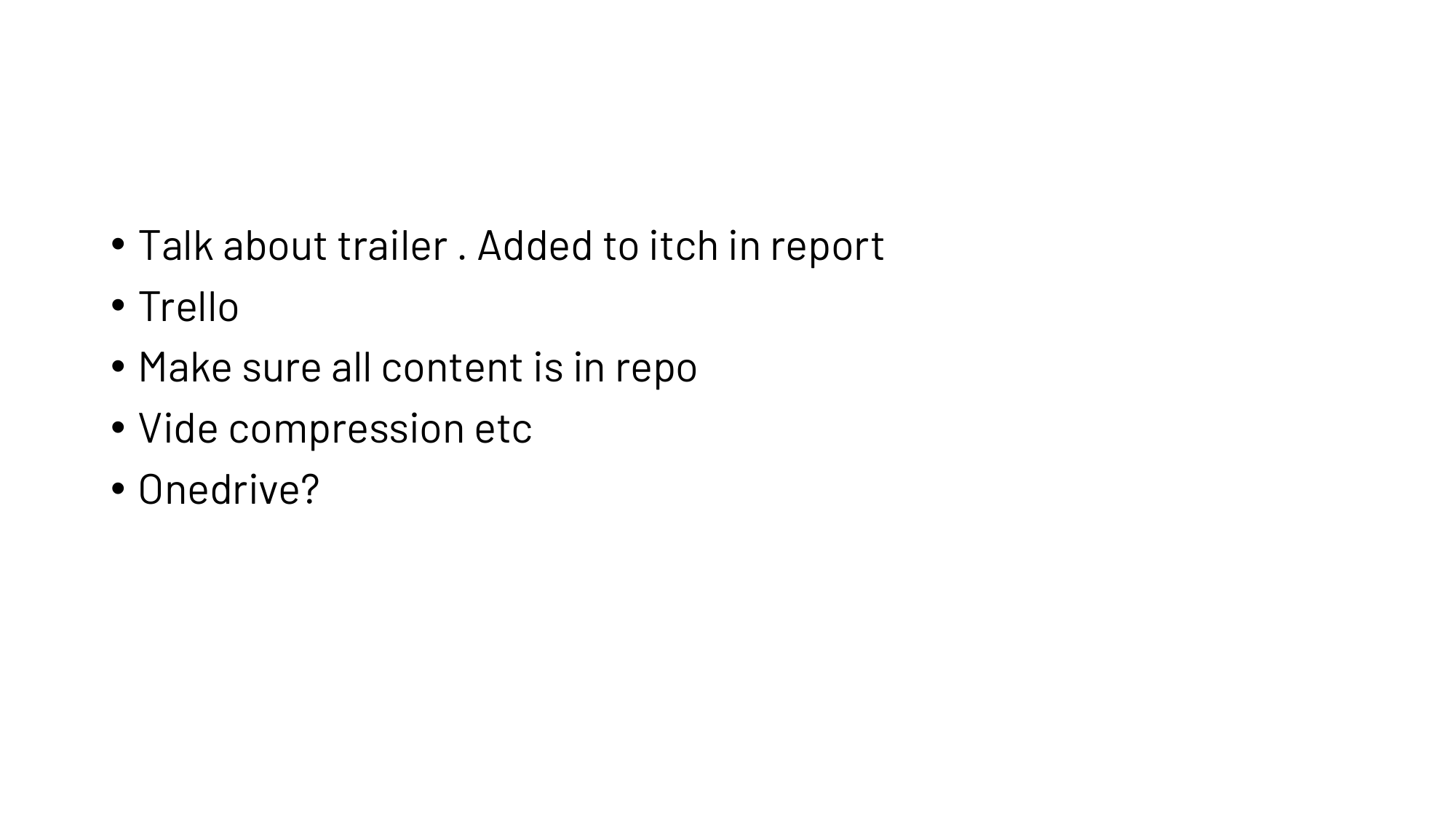

#
Talk about trailer . Added to itch in report
Trello
Make sure all content is in repo
Vide compression etc
Onedrive?